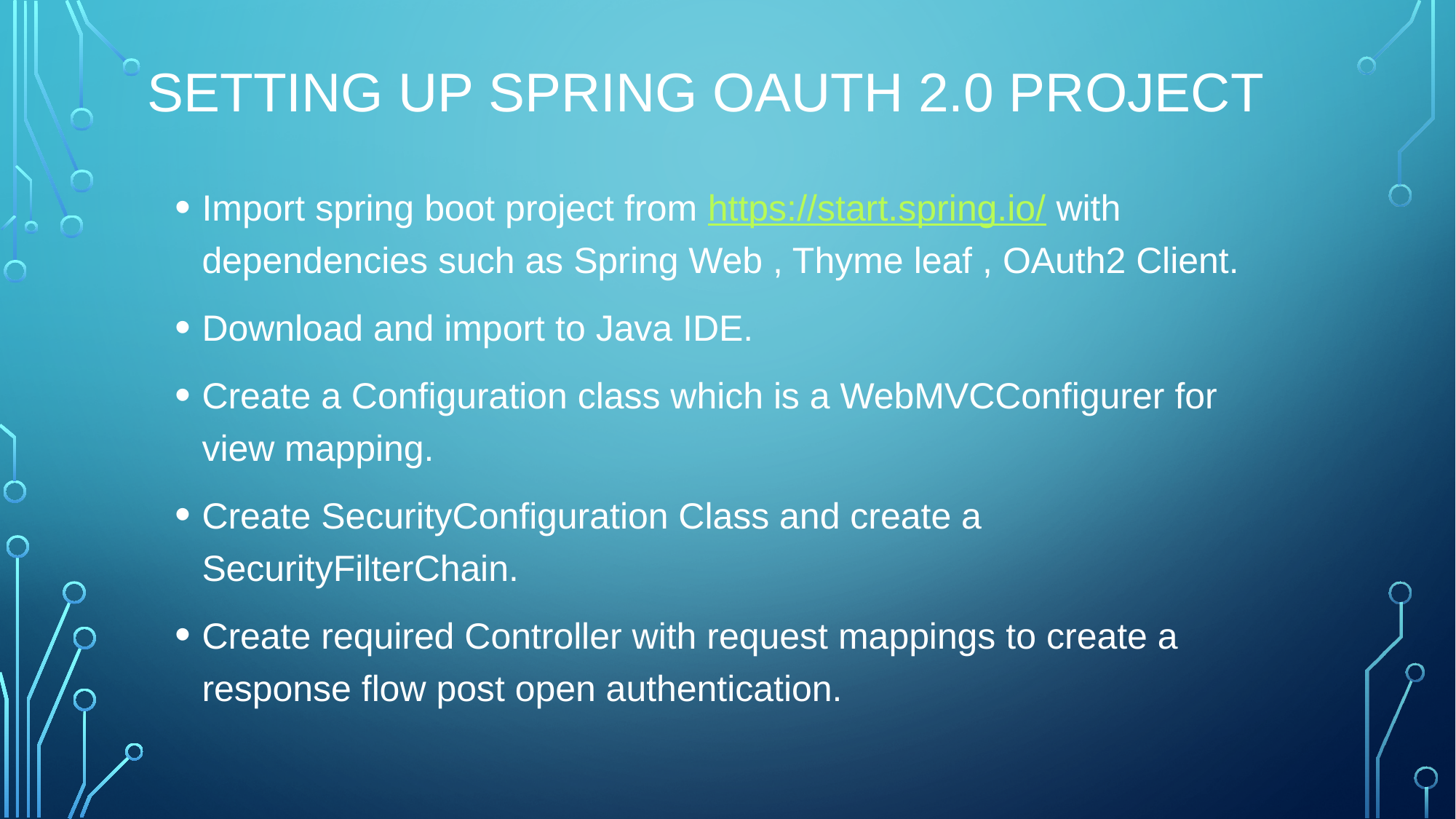

# Setting up Spring OAuth 2.0 Project
Import spring boot project from https://start.spring.io/ with dependencies such as Spring Web , Thyme leaf , OAuth2 Client.
Download and import to Java IDE.
Create a Configuration class which is a WebMVCConfigurer for view mapping.
Create SecurityConfiguration Class and create a SecurityFilterChain.
Create required Controller with request mappings to create a response flow post open authentication.